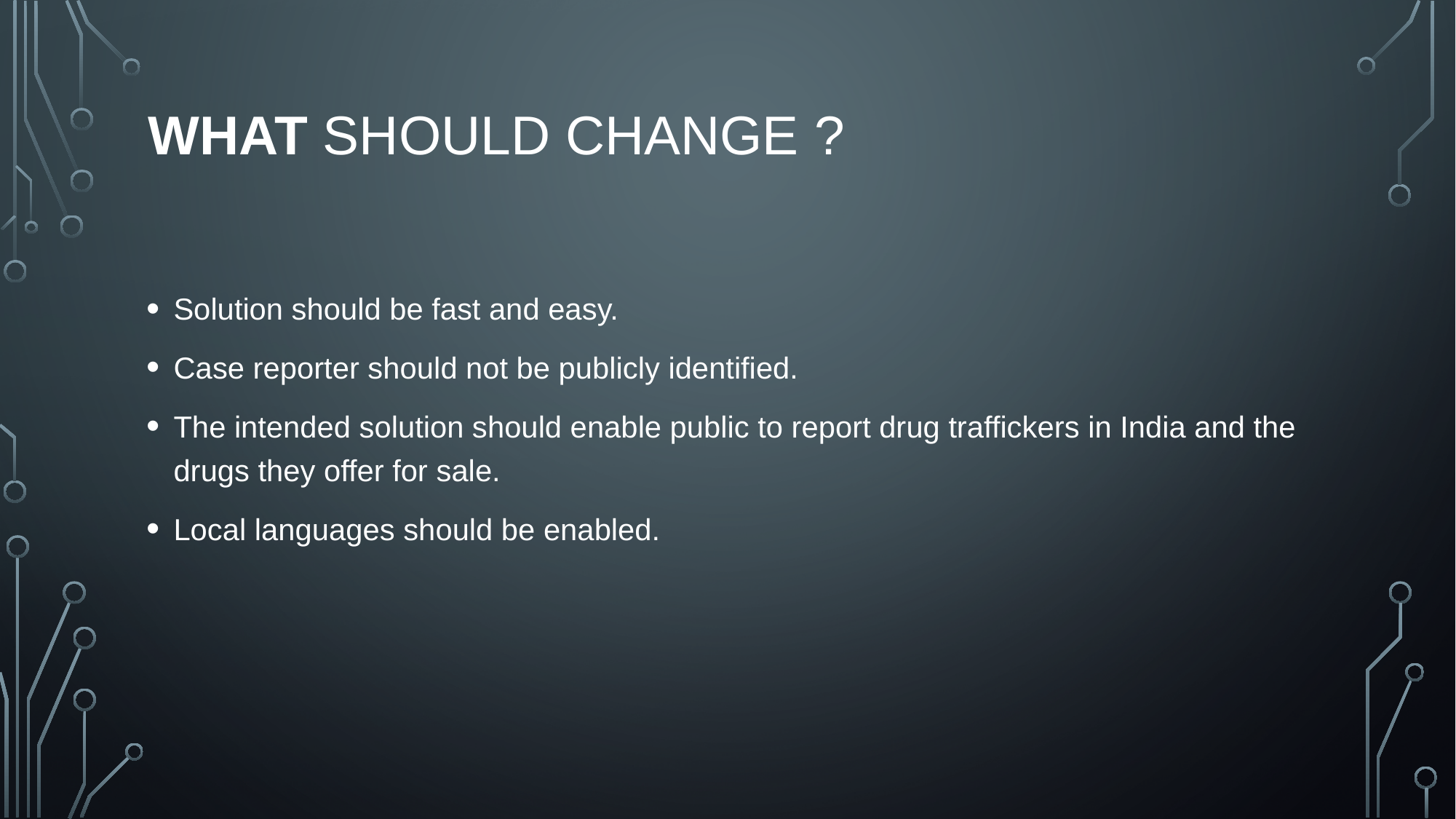

# WHAT SHOULD CHANGE ?

Solution should be fast and easy.
Case reporter should not be publicly identified.
The intended solution should enable public to report drug traffickers in India and the drugs they offer for sale.
Local languages should be enabled.